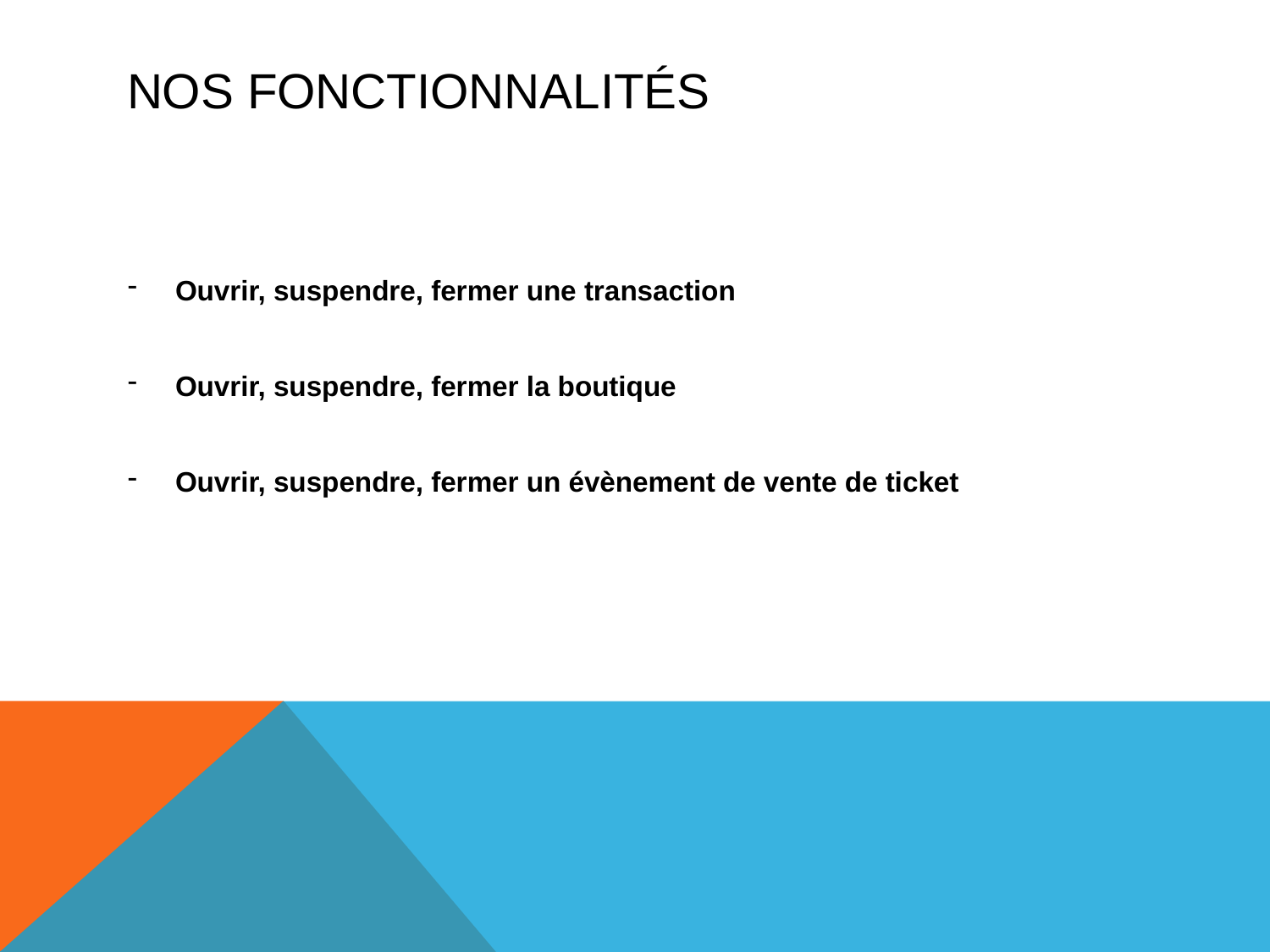

# Nos fonctionnalités
Ouvrir, suspendre, fermer une transaction

Ouvrir, suspendre, fermer la boutique

Ouvrir, suspendre, fermer un évènement de vente de ticket